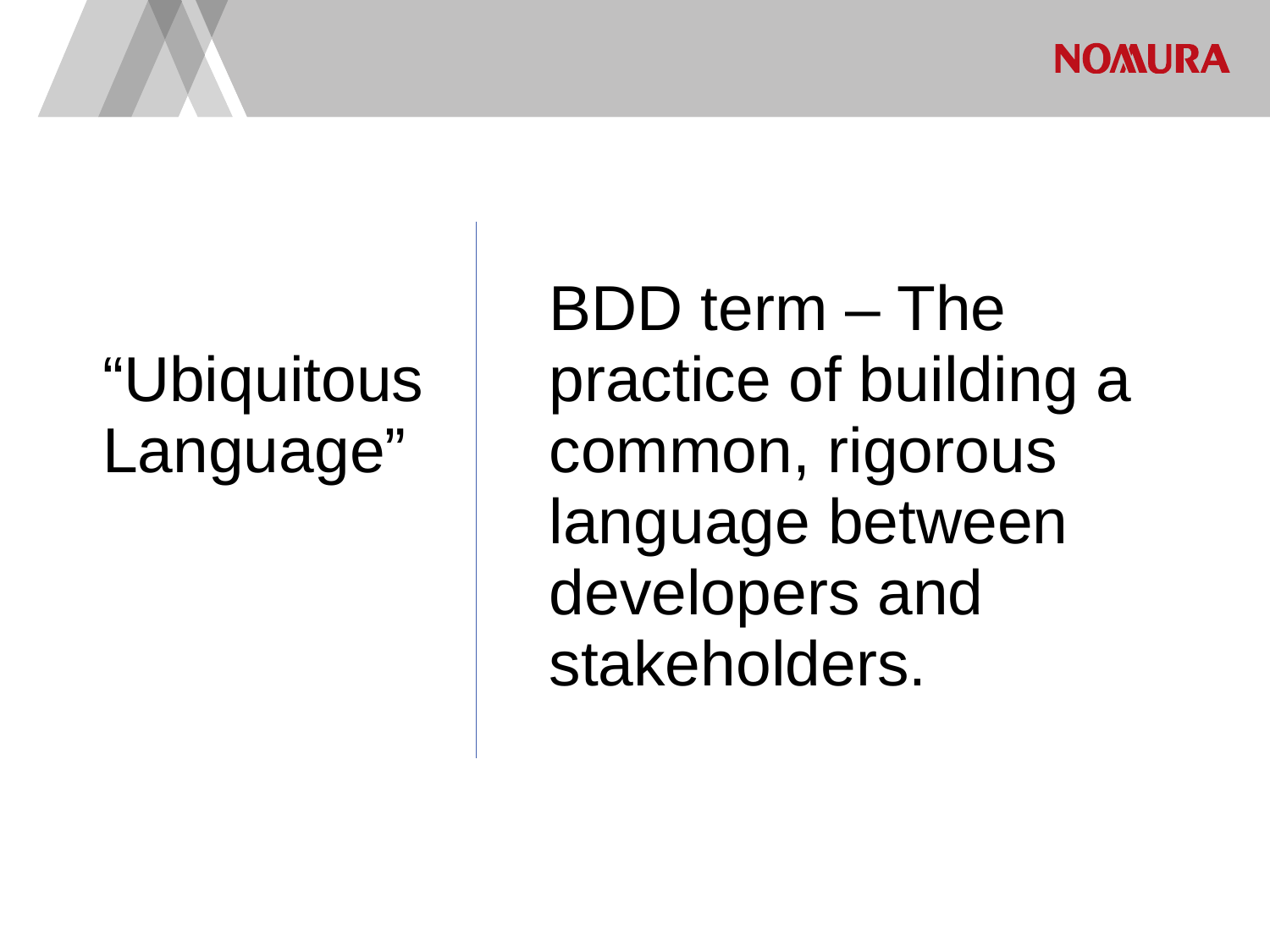

| “Ubiquitous Language” | BDD term – The practice of building a common, rigorous language between developers and stakeholders. |
| --- | --- |